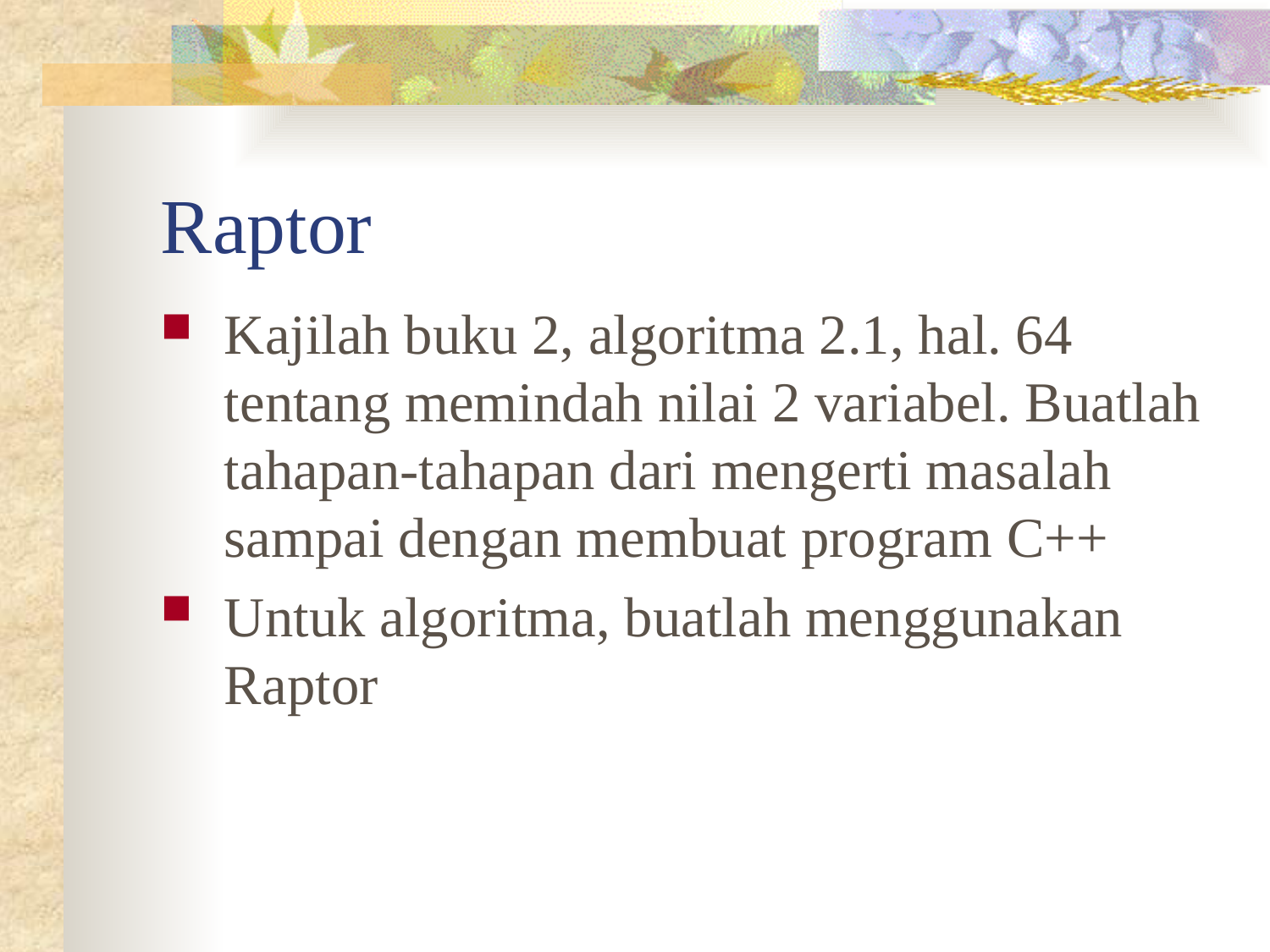

# Raptor
Kajilah buku 2, algoritma 2.1, hal. 64 tentang memindah nilai 2 variabel. Buatlah tahapan-tahapan dari mengerti masalah sampai dengan membuat program C++
Untuk algoritma, buatlah menggunakan Raptor